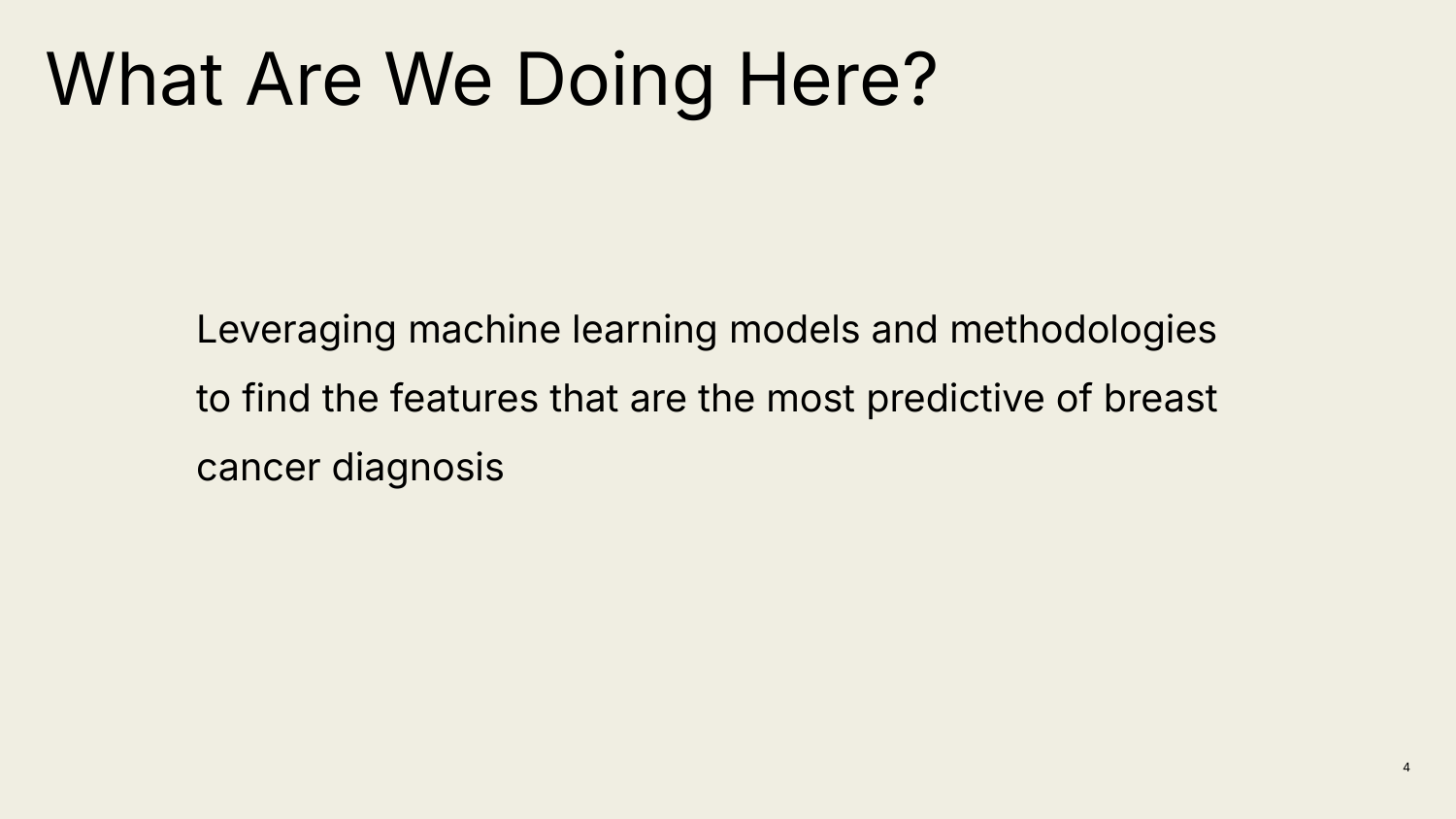

# What Are We Doing Here?
Leveraging machine learning models and methodologies to find the features that are the most predictive of breast cancer diagnosis
4